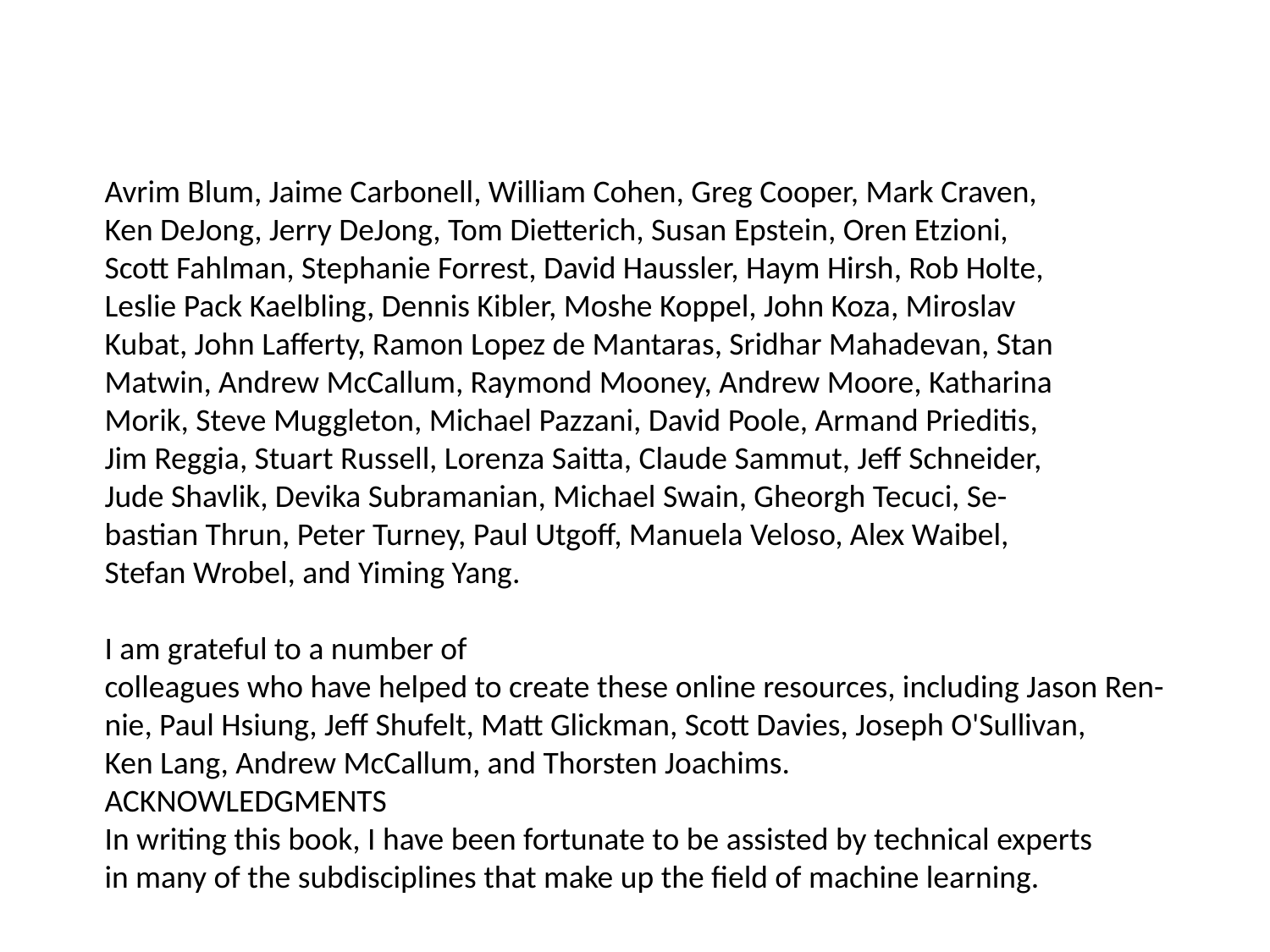

Avrim Blum, Jaime Carbonell, William Cohen, Greg Cooper, Mark Craven,
Ken DeJong, Jerry DeJong, Tom Dietterich, Susan Epstein, Oren Etzioni,
Scott Fahlman, Stephanie Forrest, David Haussler, Haym Hirsh, Rob Holte,
Leslie Pack Kaelbling, Dennis Kibler, Moshe Koppel, John Koza, Miroslav
Kubat, John Lafferty, Ramon Lopez de Mantaras, Sridhar Mahadevan, Stan
Matwin, Andrew McCallum, Raymond Mooney, Andrew Moore, Katharina
Morik, Steve Muggleton, Michael Pazzani, David Poole, Armand Prieditis,
Jim Reggia, Stuart Russell, Lorenza Saitta, Claude Sammut, Jeff Schneider,
Jude Shavlik, Devika Subramanian, Michael Swain, Gheorgh Tecuci, Se-
bastian Thrun, Peter Turney, Paul Utgoff, Manuela Veloso, Alex Waibel,
Stefan Wrobel, and Yiming Yang.
I am grateful to a number of
colleagues who have helped to create these online resources, including Jason Ren-
nie, Paul Hsiung, Jeff Shufelt, Matt Glickman, Scott Davies, Joseph O'Sullivan,
Ken Lang, Andrew McCallum, and Thorsten Joachims.
ACKNOWLEDGMENTS
In writing this book, I have been fortunate to be assisted by technical experts
in many of the subdisciplines that make up the field of machine learning.